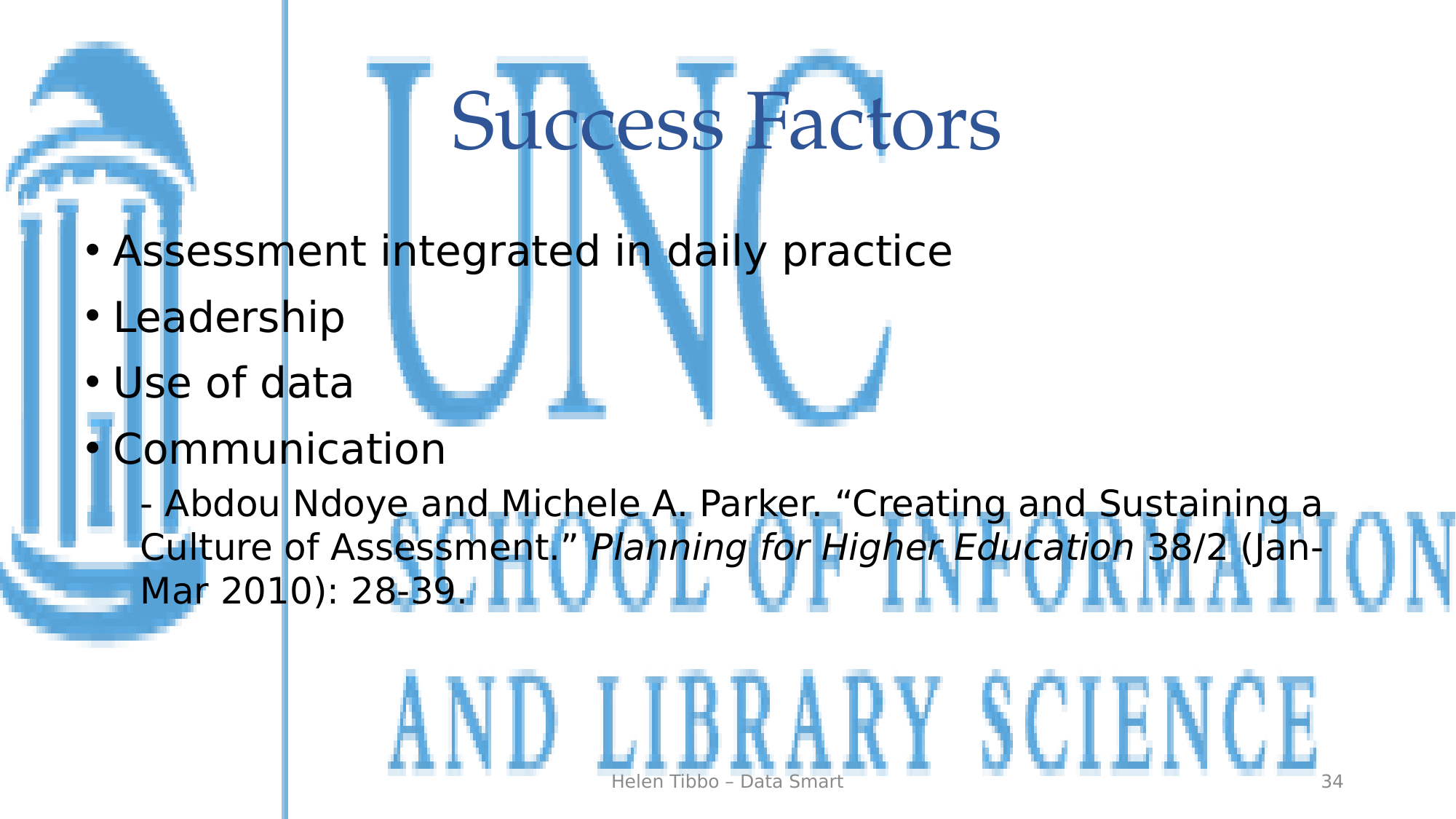

# Success Factors
Assessment integrated in daily practice
Leadership
Use of data
Communication
- Abdou Ndoye and Michele A. Parker. “Creating and Sustaining a Culture of Assessment.” Planning for Higher Education 38/2 (Jan-Mar 2010): 28-39.

Helen Tibbo – Data Smart
34